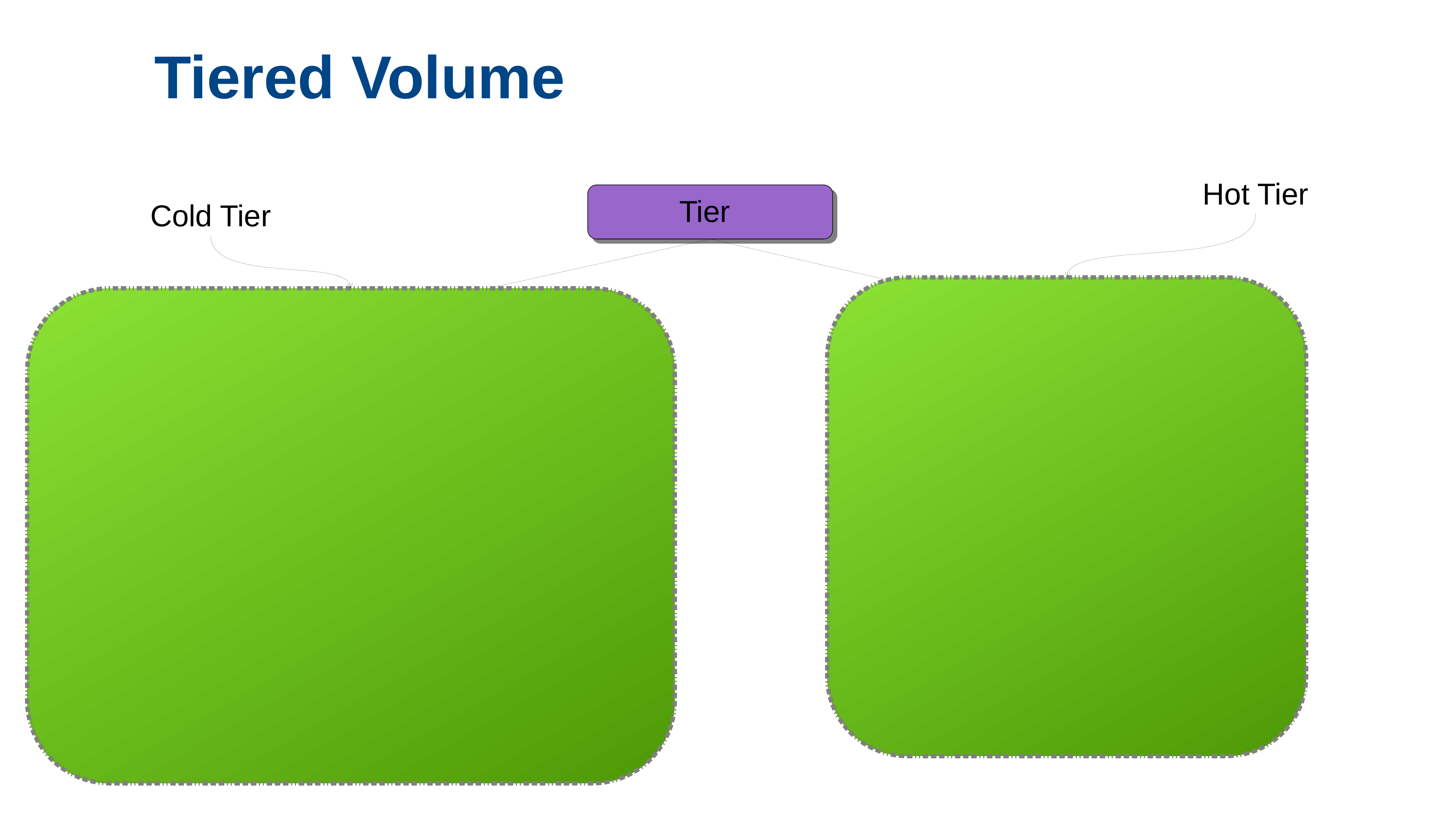

Tiered Volume
Hot Tier

Tier
Cold Tier

Replica
Distribute

Replica
Replica

Brick
Brick
Brick
Brick
Brick
Brick
Brick
7/29/2022